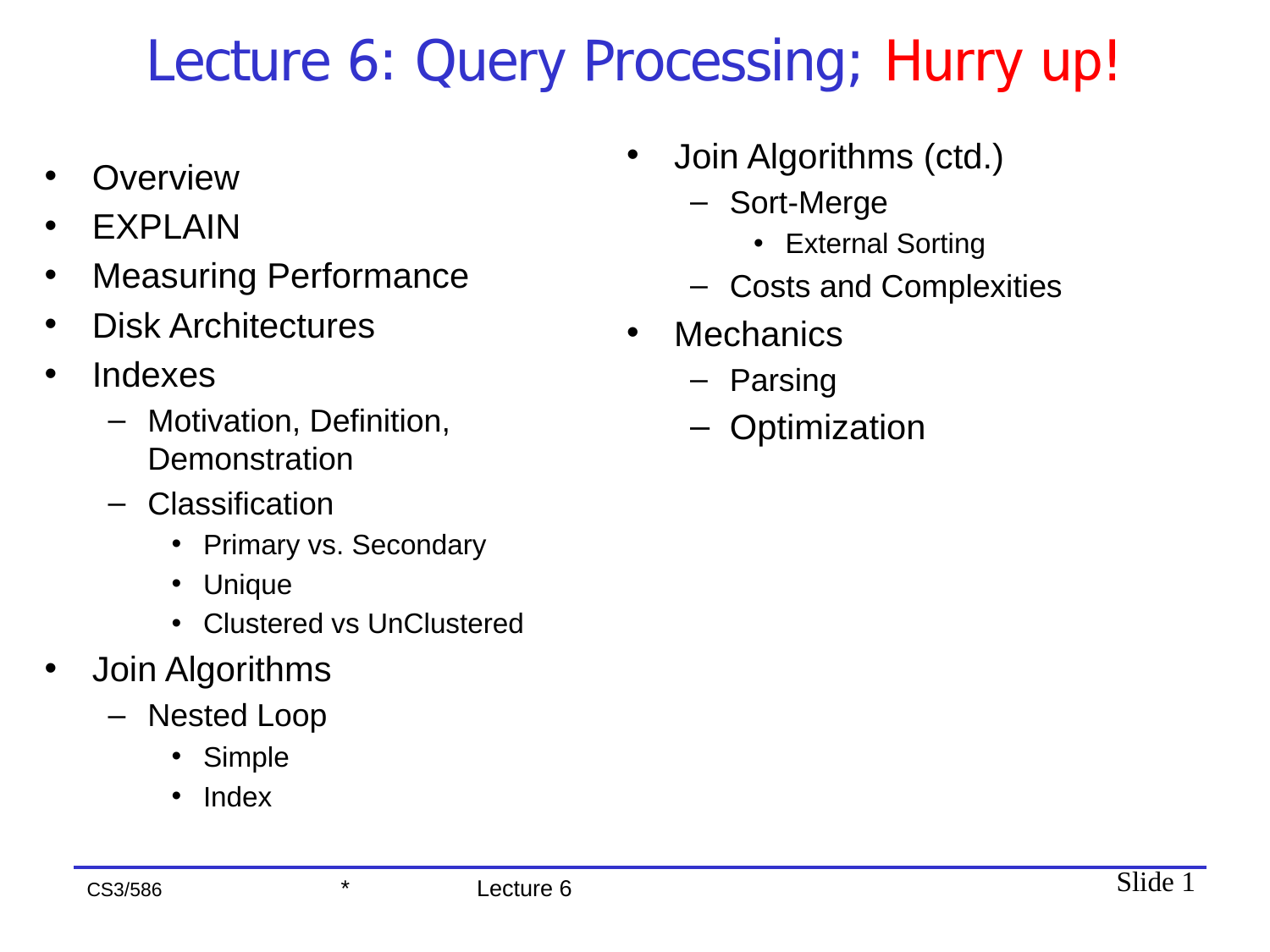

# Lecture 6: Query Processing; Hurry up!
Join Algorithms (ctd.)
Sort-Merge
External Sorting
Costs and Complexities
Mechanics
Parsing
Optimization
Overview
EXPLAIN
Measuring Performance
Disk Architectures
Indexes
Motivation, Definition, Demonstration
Classification
Primary vs. Secondary
Unique
Clustered vs UnClustered
Join Algorithms
Nested Loop
Simple
Index

CS3/586   	            	*                    Lecture 6